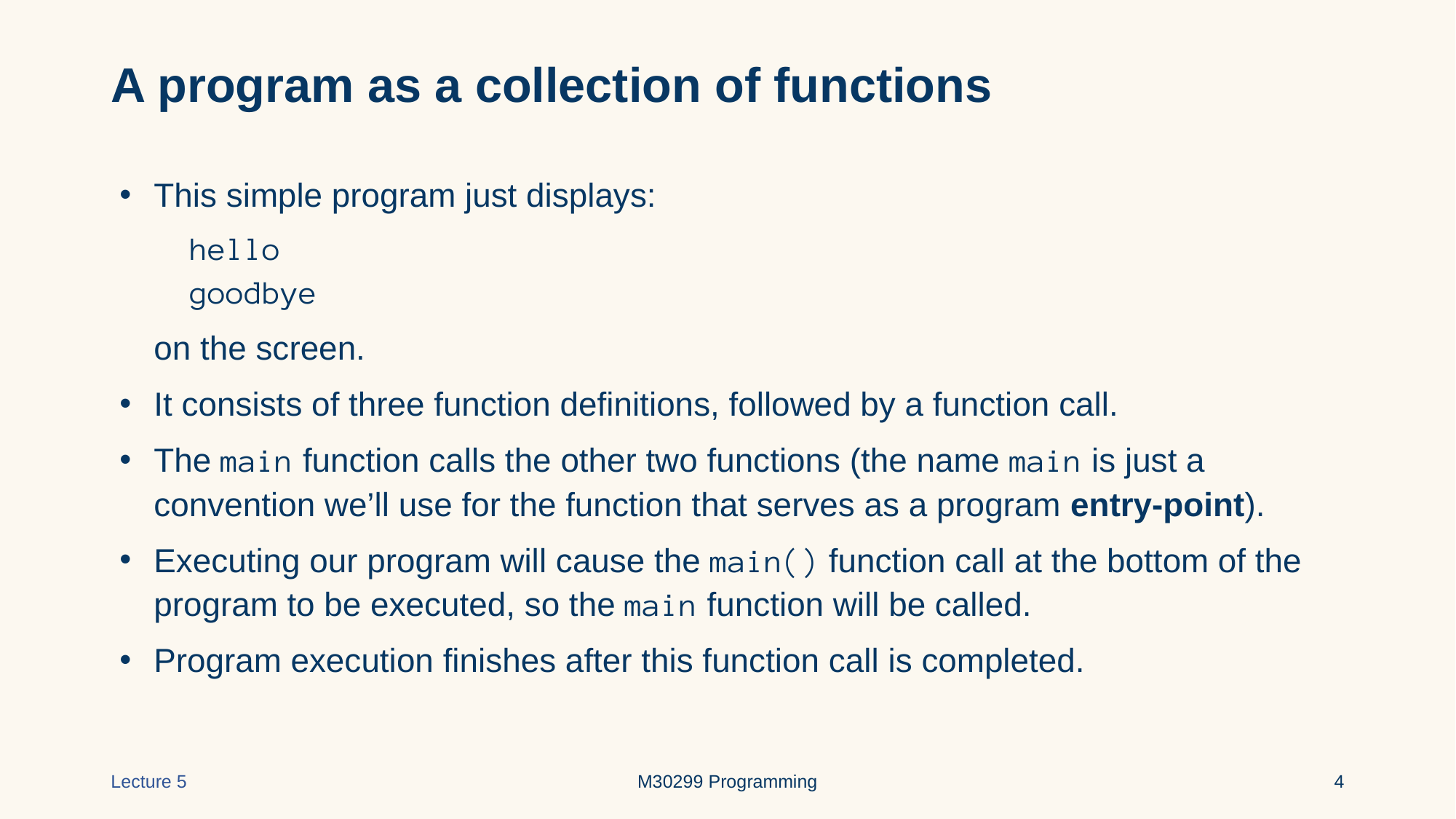

# A program as a collection of functions
This simple program just displays:
  hello
  goodbye
on the screen.
It consists of three function definitions, followed by a function call.
The main function calls the other two functions (the name main is just a convention we’ll use for the function that serves as a program entry-point).
Executing our program will cause the main() function call at the bottom of the program to be executed, so the main function will be called.
Program execution finishes after this function call is completed.
Lecture 5
M30299 Programming
4